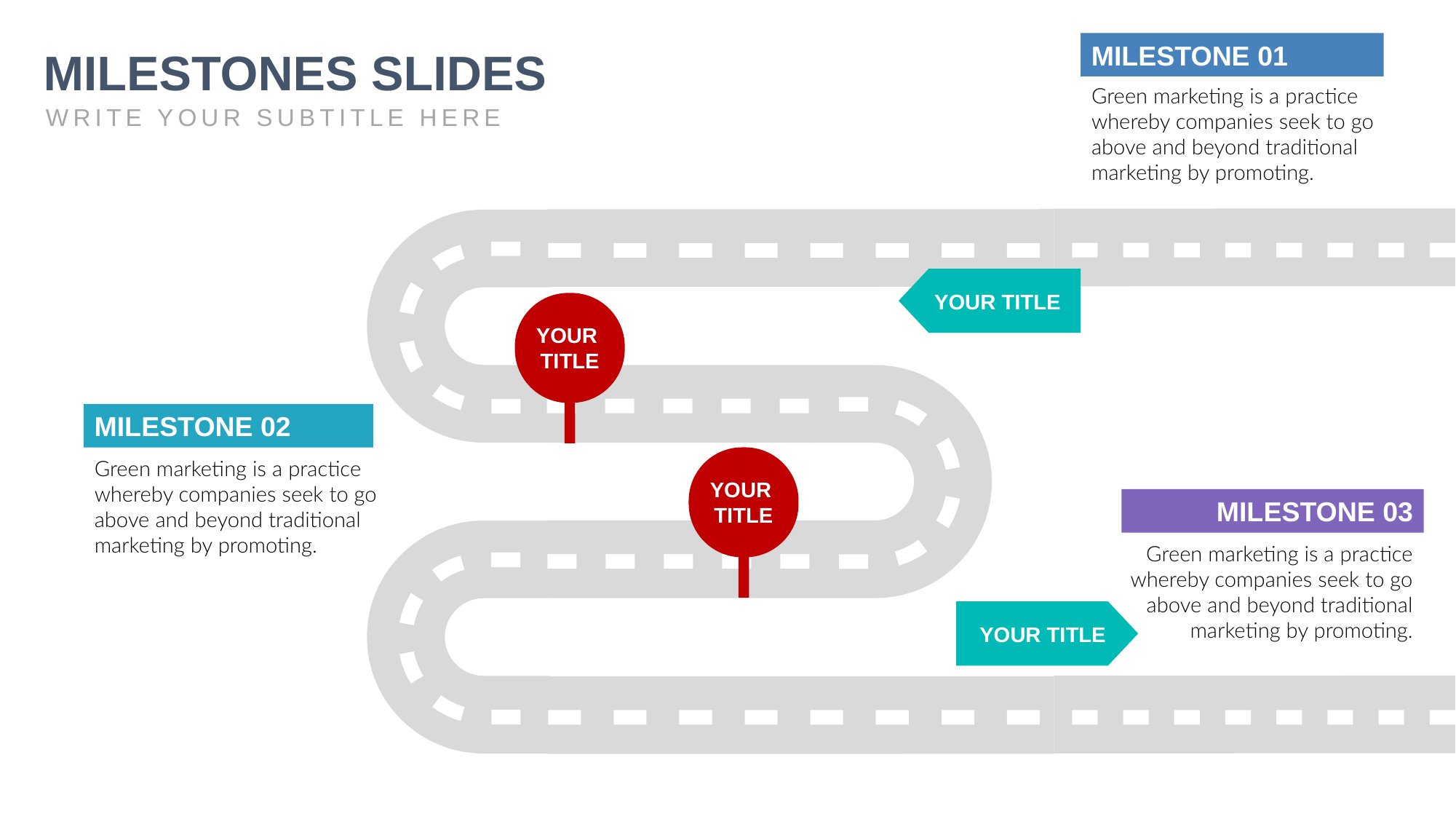

MILESTONE 01
MILESTONES SLIDES
Green marketing is a practice whereby companies seek to go above and beyond traditional marketing by promoting.
WRITE YOUR SUBTITLE HERE

YOUR TITLE

YOUR
TITLE

MILESTONE 02

Green marketing is a practice whereby companies seek to go above and beyond traditional marketing by promoting.
YOUR
TITLE
MILESTONE 03

Green marketing is a practice whereby companies seek to go above and beyond traditional marketing by promoting.

YOUR TITLE